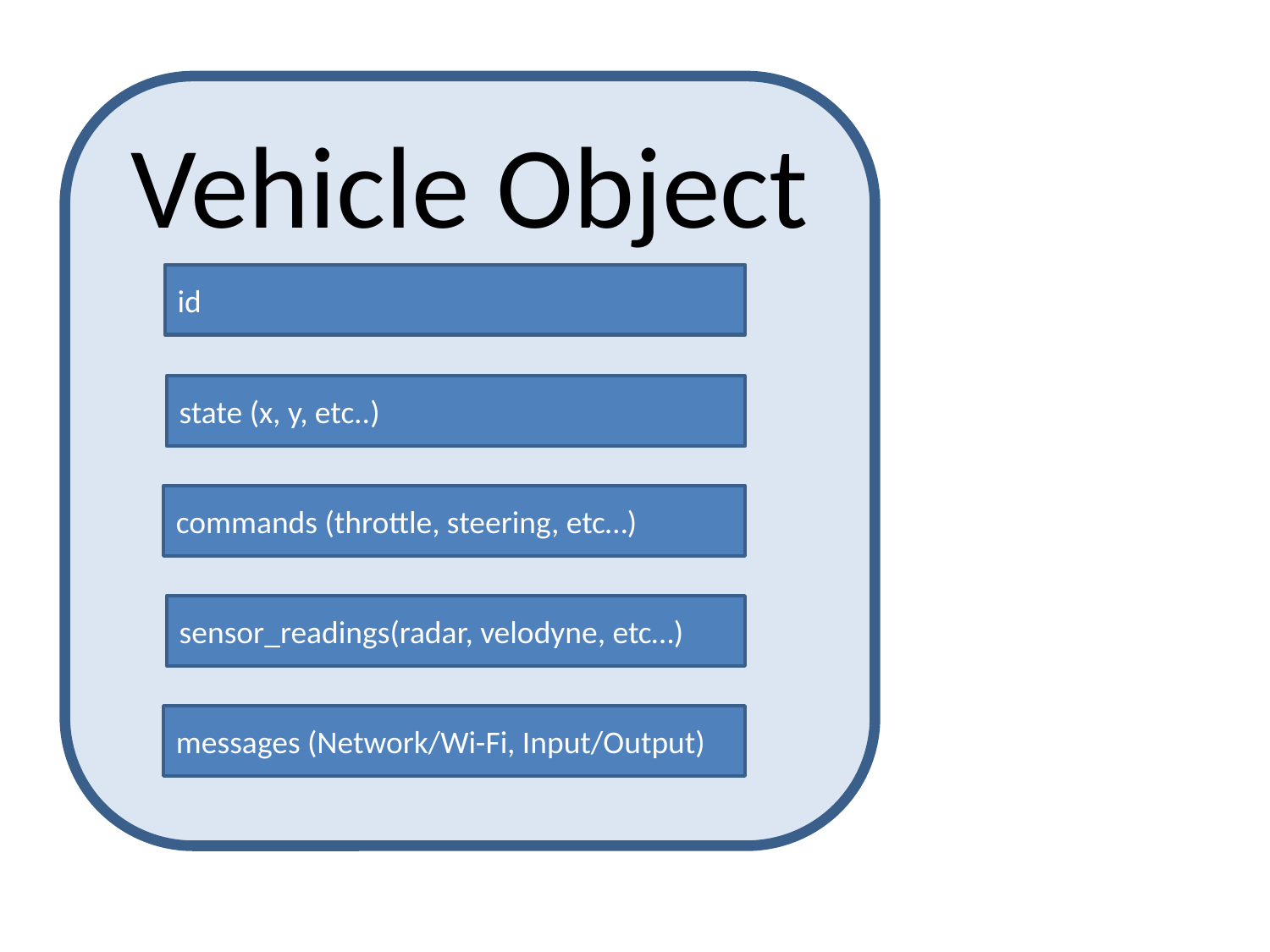

Vehicle Object

id
state (x, y, etc..)
commands (throttle, steering, etc…)
sensor_readings(radar, velodyne, etc…)
messages (Network/Wi-Fi, Input/Output)